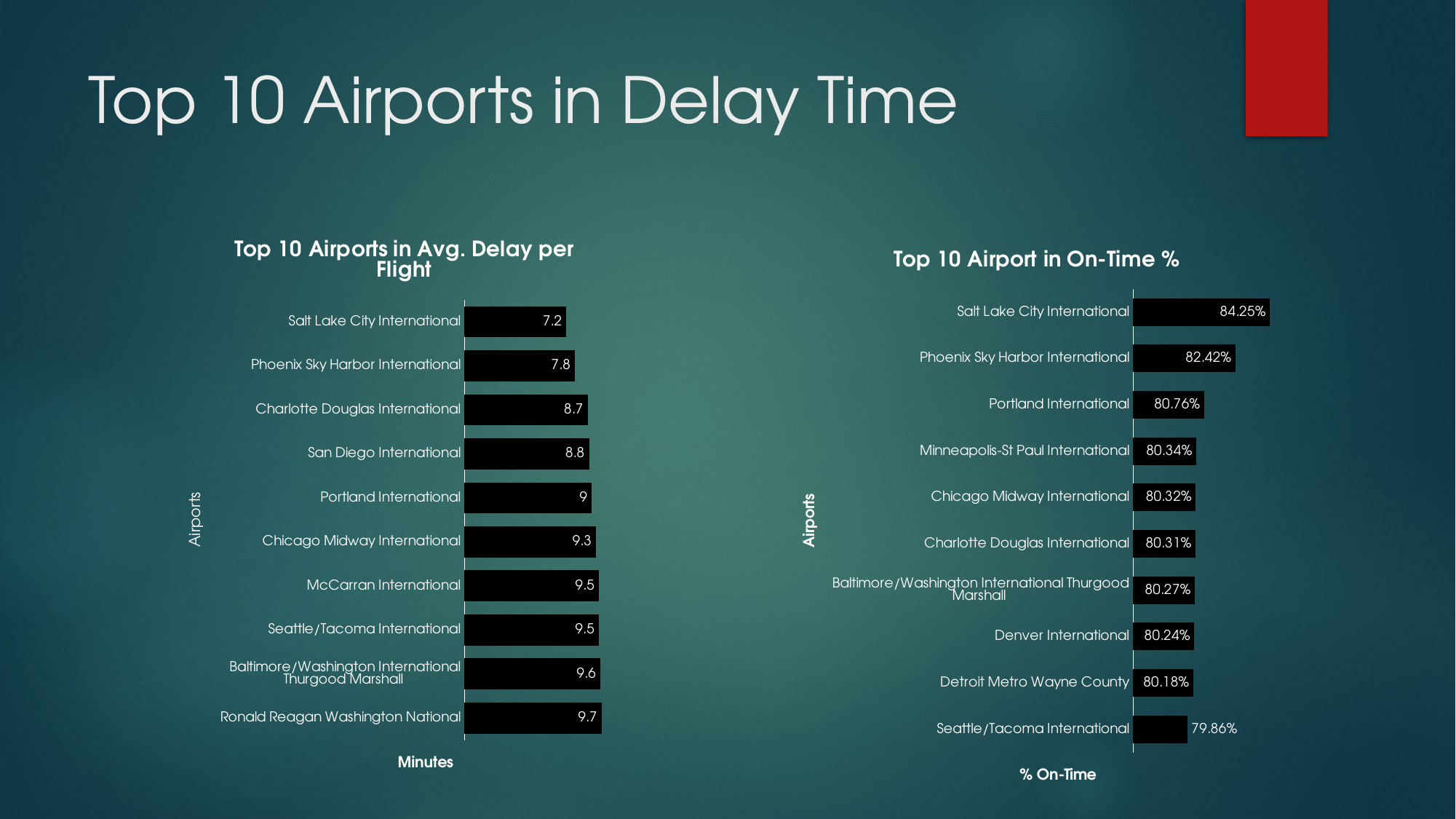

# Top 10 Airports in Delay Time

### Chart: Top 10 Airports in Avg. Delay per Flight

| Category | Total |
|---|---|
|  Ronald Reagan Washington National | 9.7 |
|  Baltimore/Washington International Thurgood Marshall | 9.6 |
|  Seattle/Tacoma International | 9.5 |
|  McCarran International | 9.5 |
|  Chicago Midway International | 9.3 |
|  Portland International | 9.0 |
|  San Diego International | 8.8 |
|  Charlotte Douglas International | 8.7 |
|  Phoenix Sky Harbor International | 7.8 |
|  Salt Lake City International | 7.2 |

### Chart: Top 10 Airport in On-Time %

| Category | Total |
|---|---|
|  Seattle/Tacoma International | 0.7986465026616754 |
|  Detroit Metro Wayne County | 0.8018213374052171 |
|  Denver International | 0.802364426289097 |
|  Baltimore/Washington International Thurgood Marshall | 0.8026830945505844 |
|  Charlotte Douglas International | 0.8031001710430253 |
|  Chicago Midway International | 0.803171650000792 |
|  Minneapolis-St Paul International | 0.8034282681957463 |
|  Portland International | 0.807594151016932 |
|  Phoenix Sky Harbor International | 0.8242389540492248 |
|  Salt Lake City International | 0.8424932782098355 |